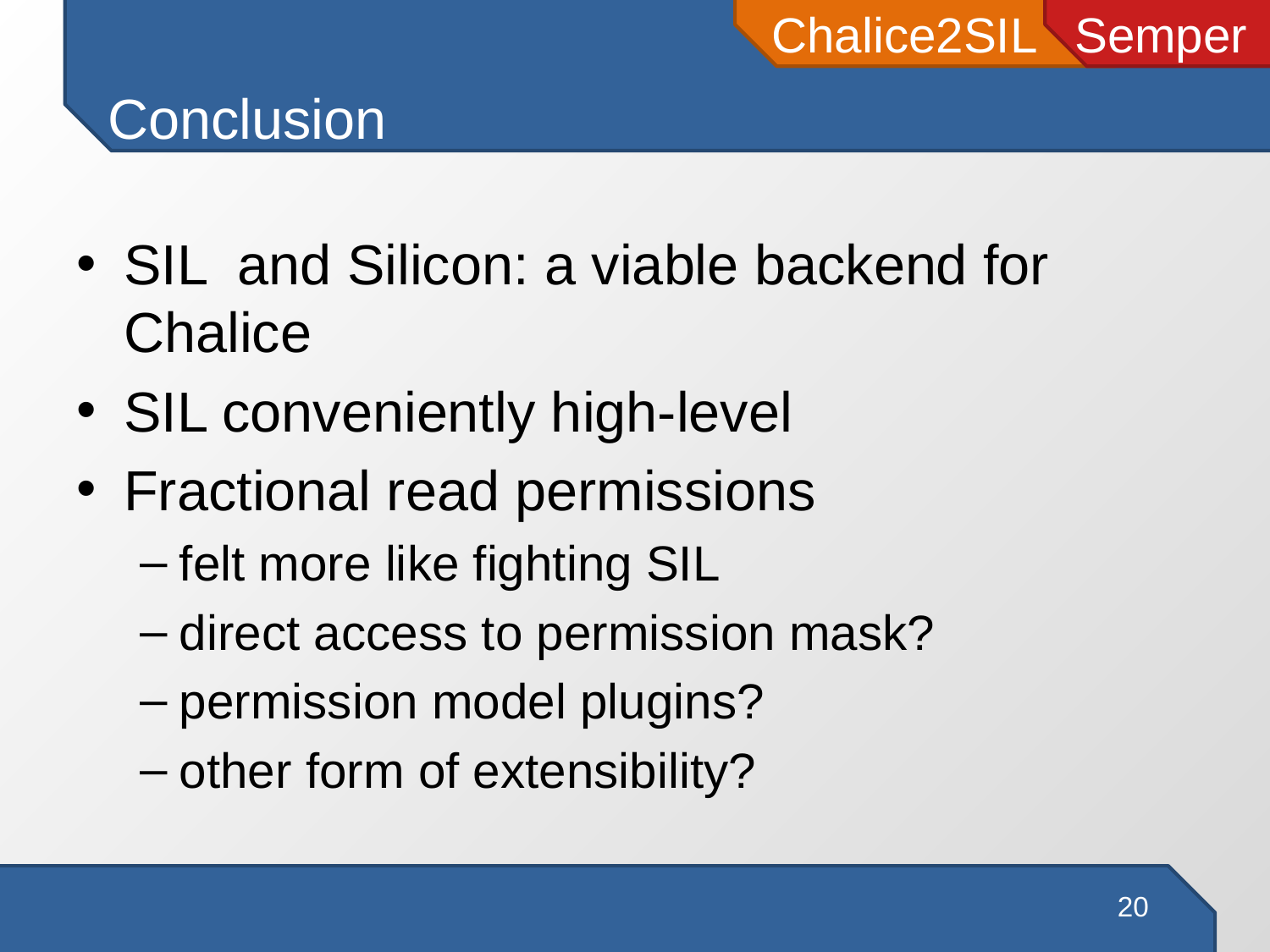

# Conclusion
SIL  and Silicon: a viable backend for Chalice
SIL conveniently high-level
Fractional read permissions
felt more like fighting SIL
direct access to permission mask?
permission model plugins?
other form of extensibility?
20